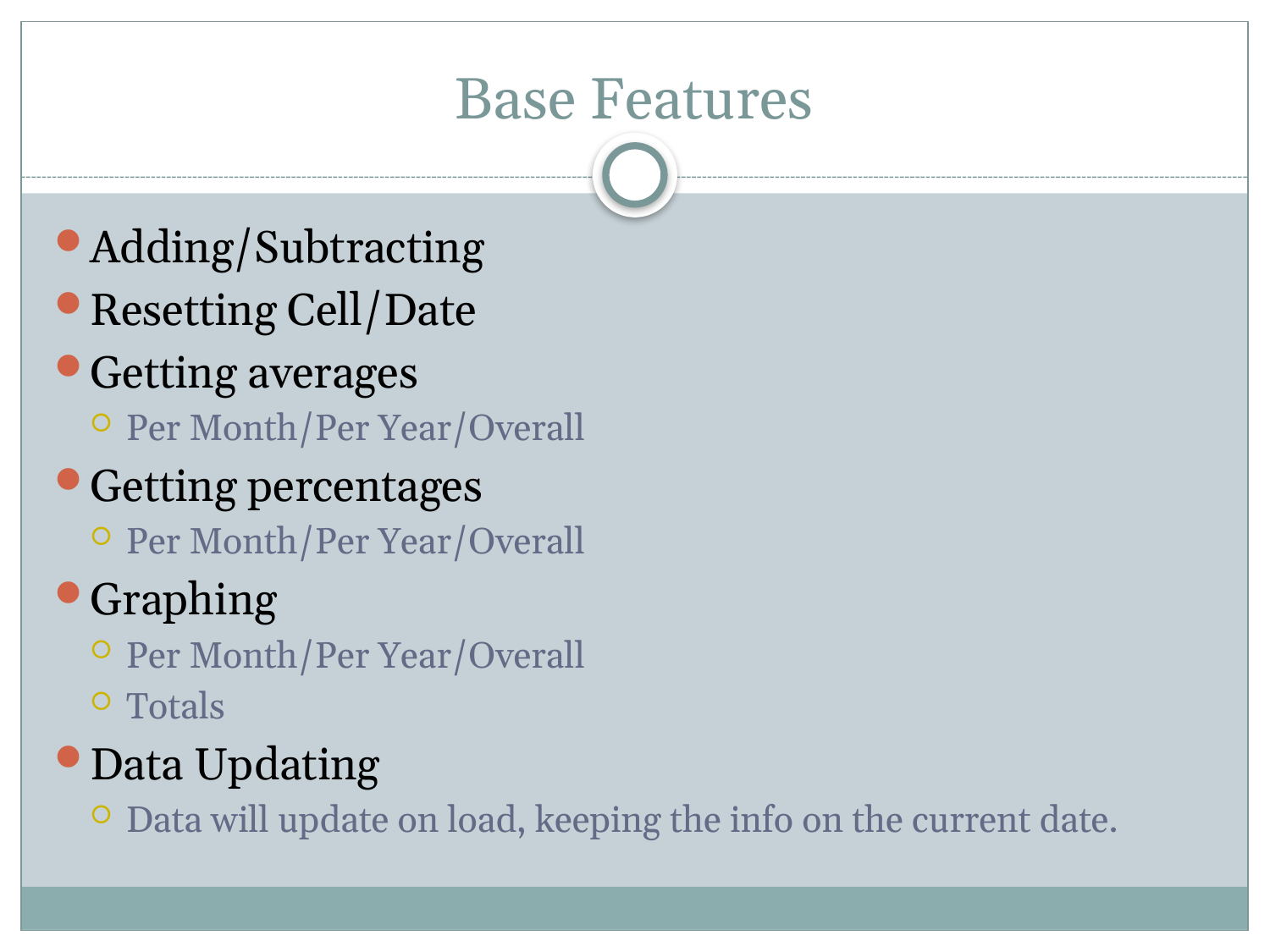

# Base Features
Adding/Subtracting
Resetting Cell/Date
Getting averages
Per Month/Per Year/Overall
Getting percentages
Per Month/Per Year/Overall
Graphing
Per Month/Per Year/Overall
Totals
Data Updating
Data will update on load, keeping the info on the current date.